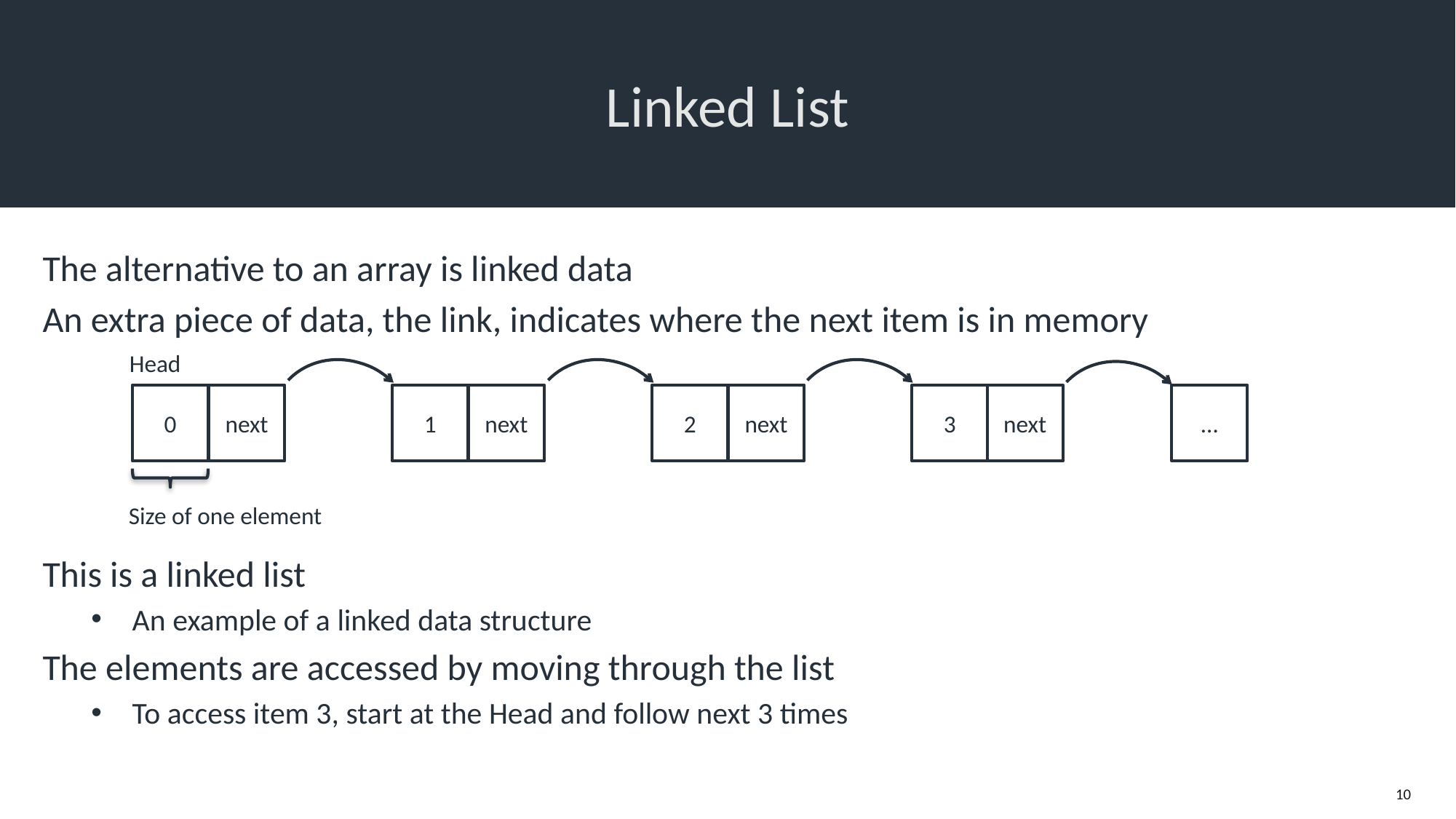

# Linked List
The alternative to an array is linked data
An extra piece of data, the link, indicates where the next item is in memory

This is a linked list
An example of a linked data structure
The elements are accessed by moving through the list
To access item 3, start at the Head and follow next 3 times
Head

0
next
1
next
2
next
3
next
…

Size of one element